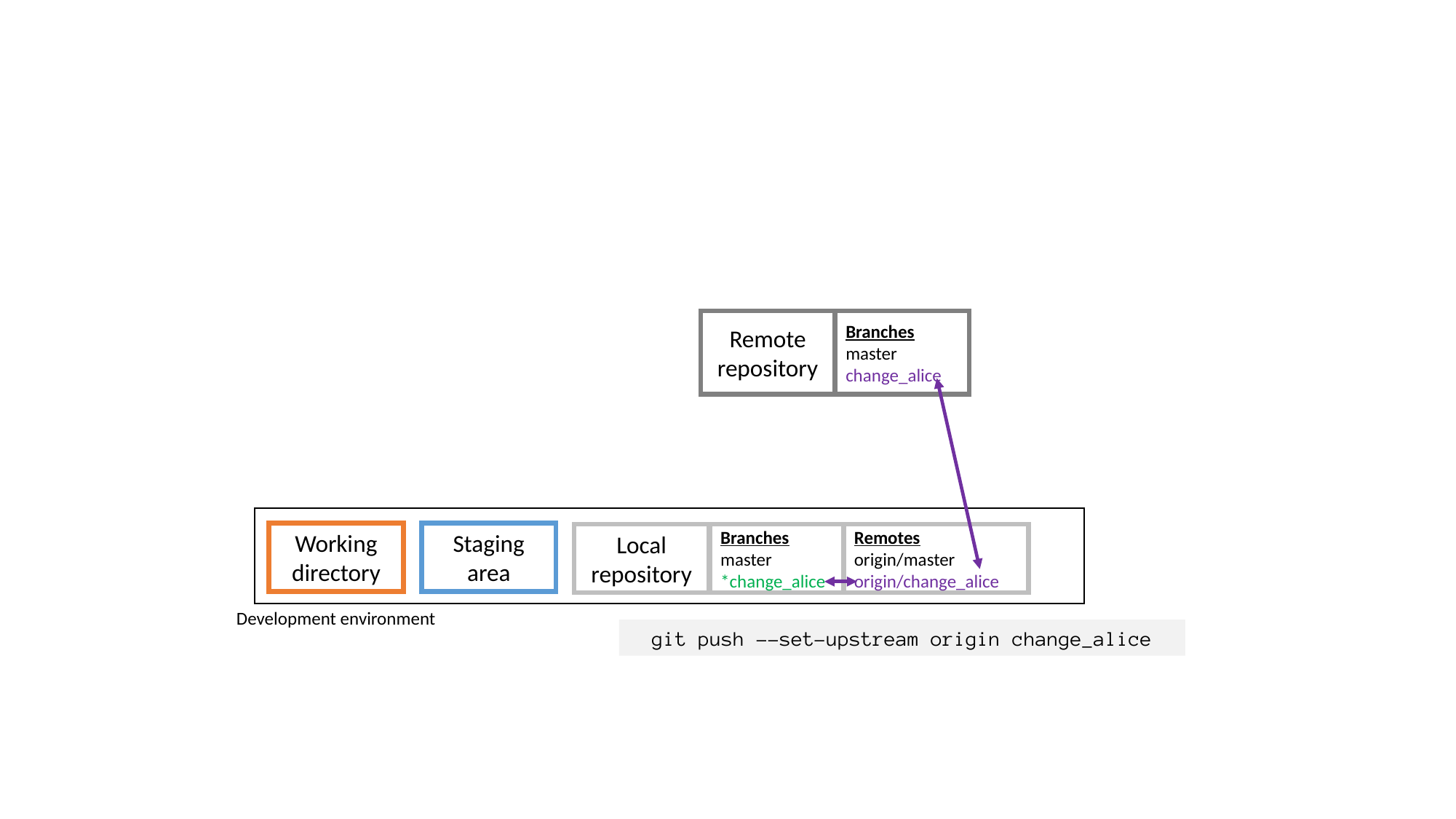

Remote repository
Branches
master
change_alice

Working directory
Staging area
Local repository
Development environment
Branches
master
*change_alice
Remotes
origin/master
origin/change_alice
git push --set-upstream origin change_alice